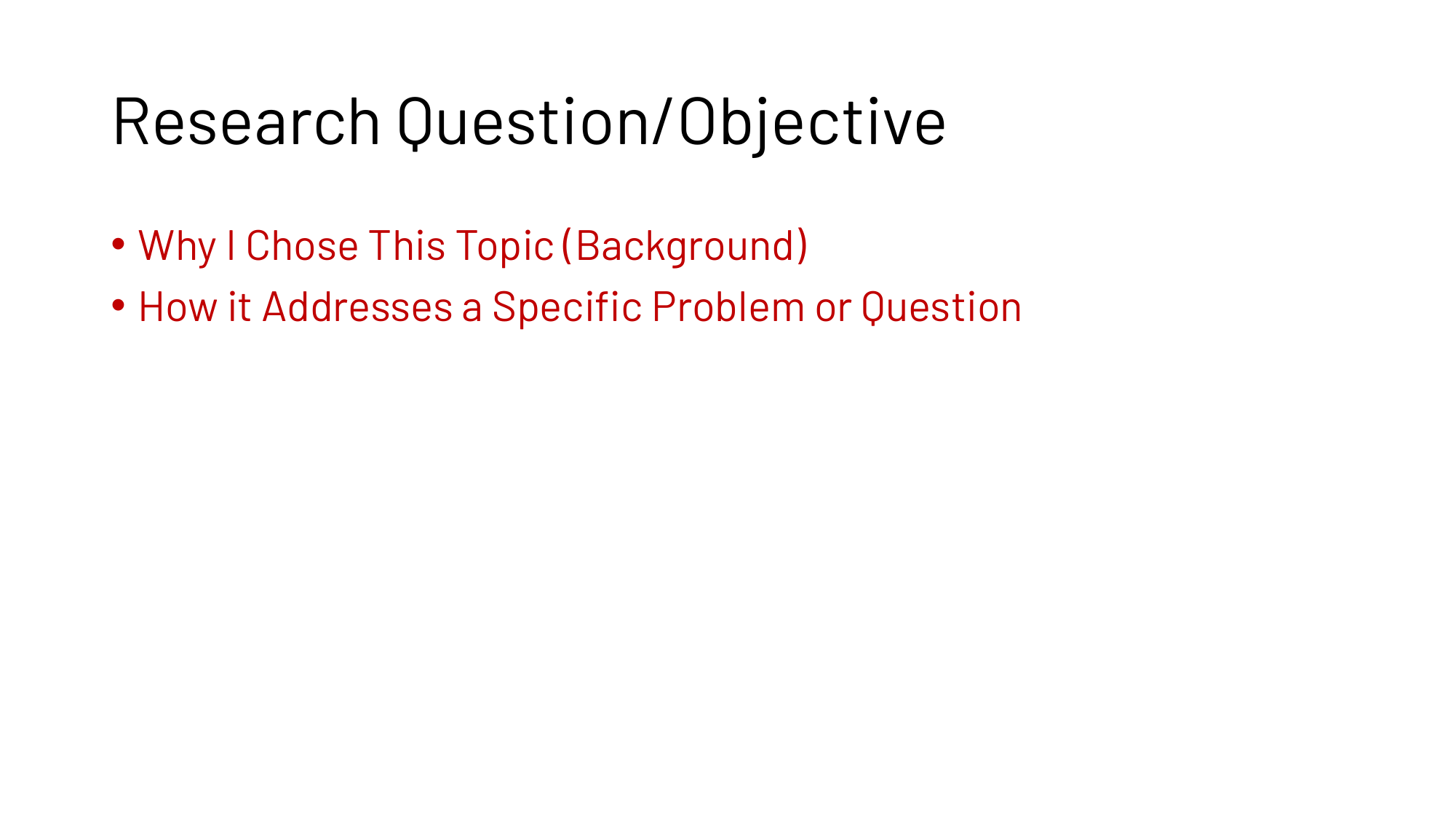

# Research Question/Objective
Why I Chose This Topic (Background)
How it Addresses a Specific Problem or Question